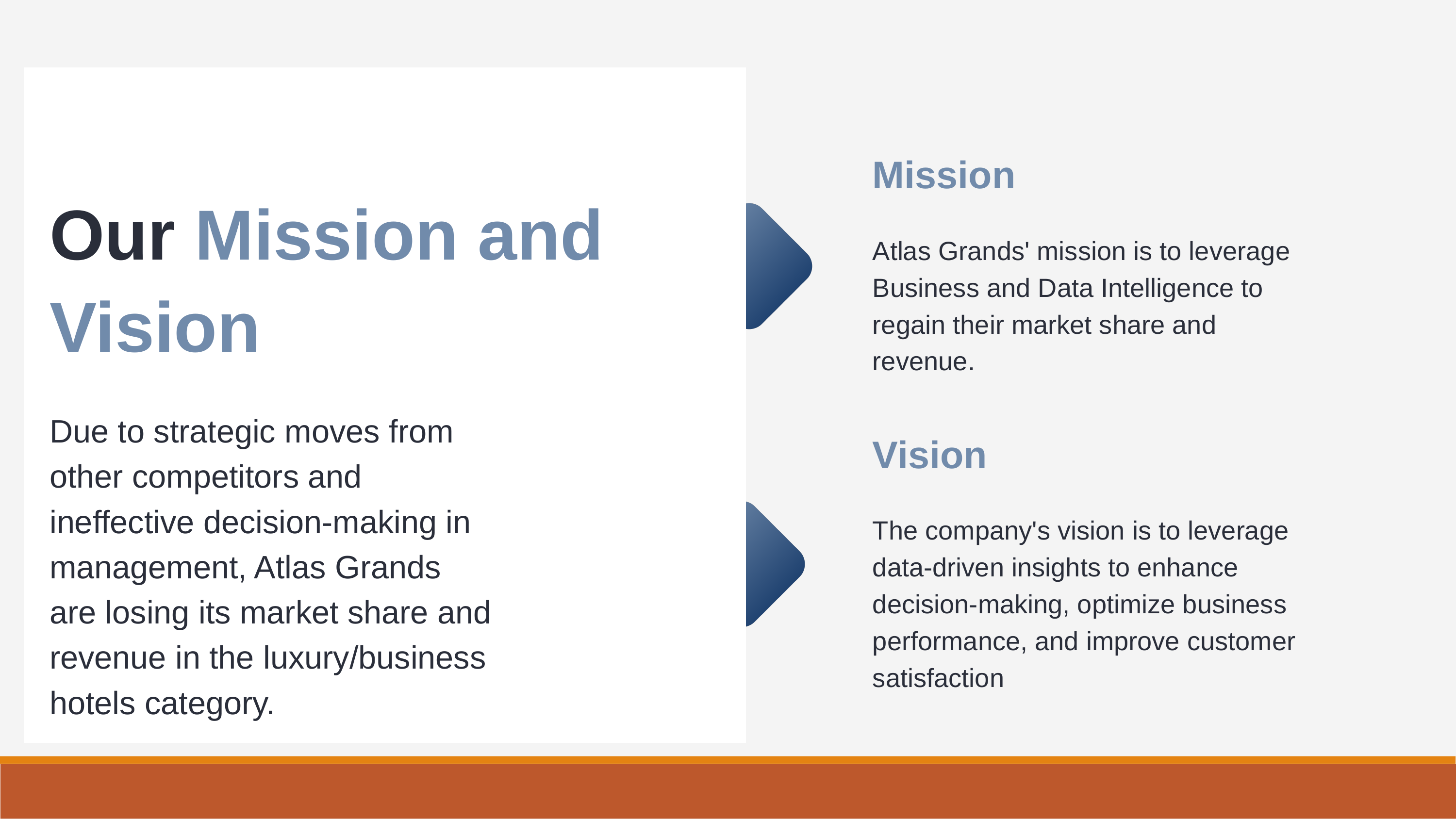

Mission
Atlas Grands' mission is to leverage Business and Data Intelligence to regain their market share and revenue.
Our Mission and Vision
Due to strategic moves from other competitors and ineffective decision-making in management, Atlas Grands are losing its market share and revenue in the luxury/business hotels category.

Vision
The company's vision is to leverage data-driven insights to enhance decision-making, optimize business performance, and improve customer satisfaction